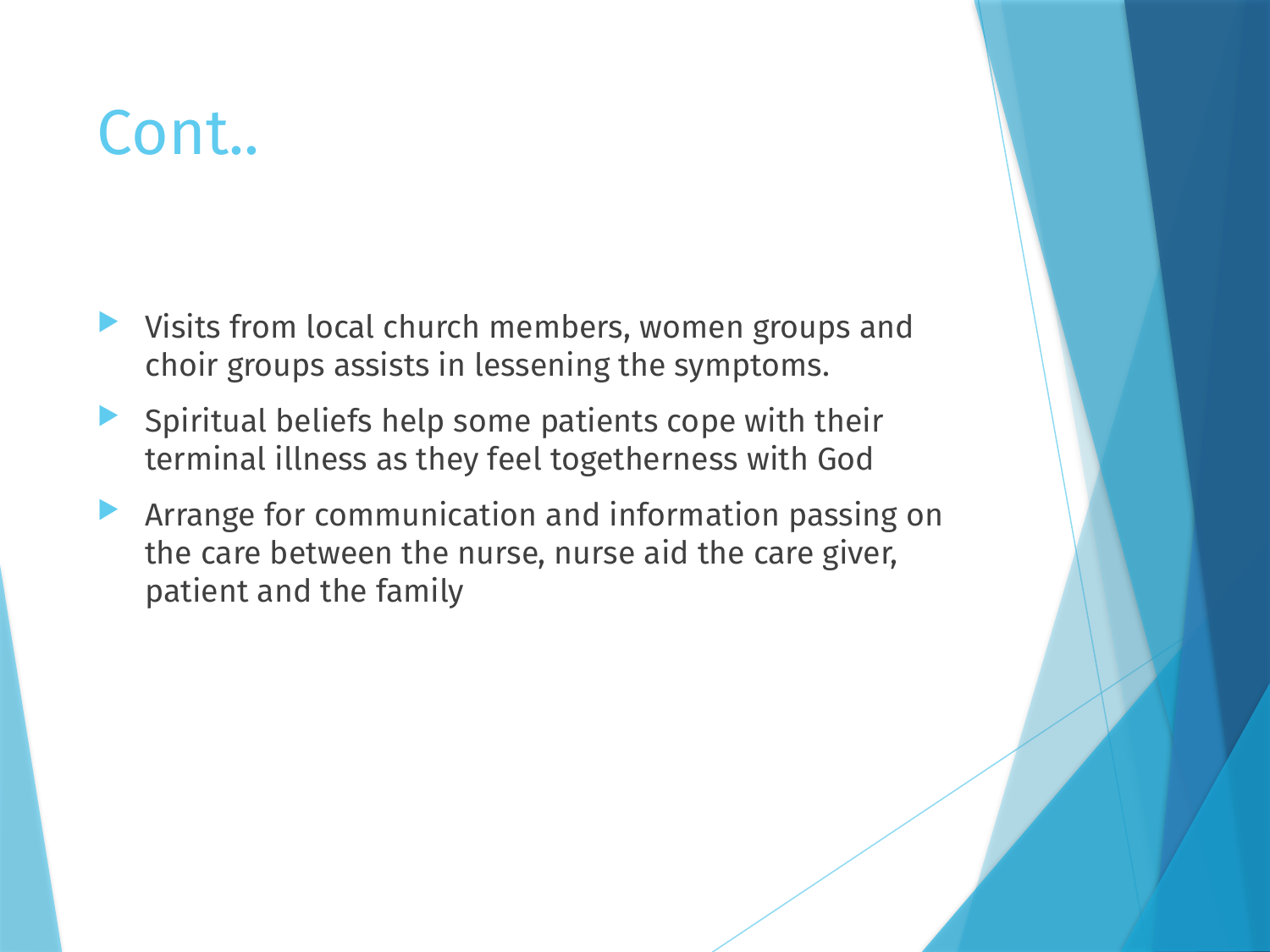

# Cont..
Visits from local church members, women groups and choir groups assists in lessening the symptoms.
Spiritual beliefs help some patients cope with their terminal illness as they feel togetherness with God
Arrange for communication and information passing on the care between the nurse, nurse aid the care giver, patient and the family